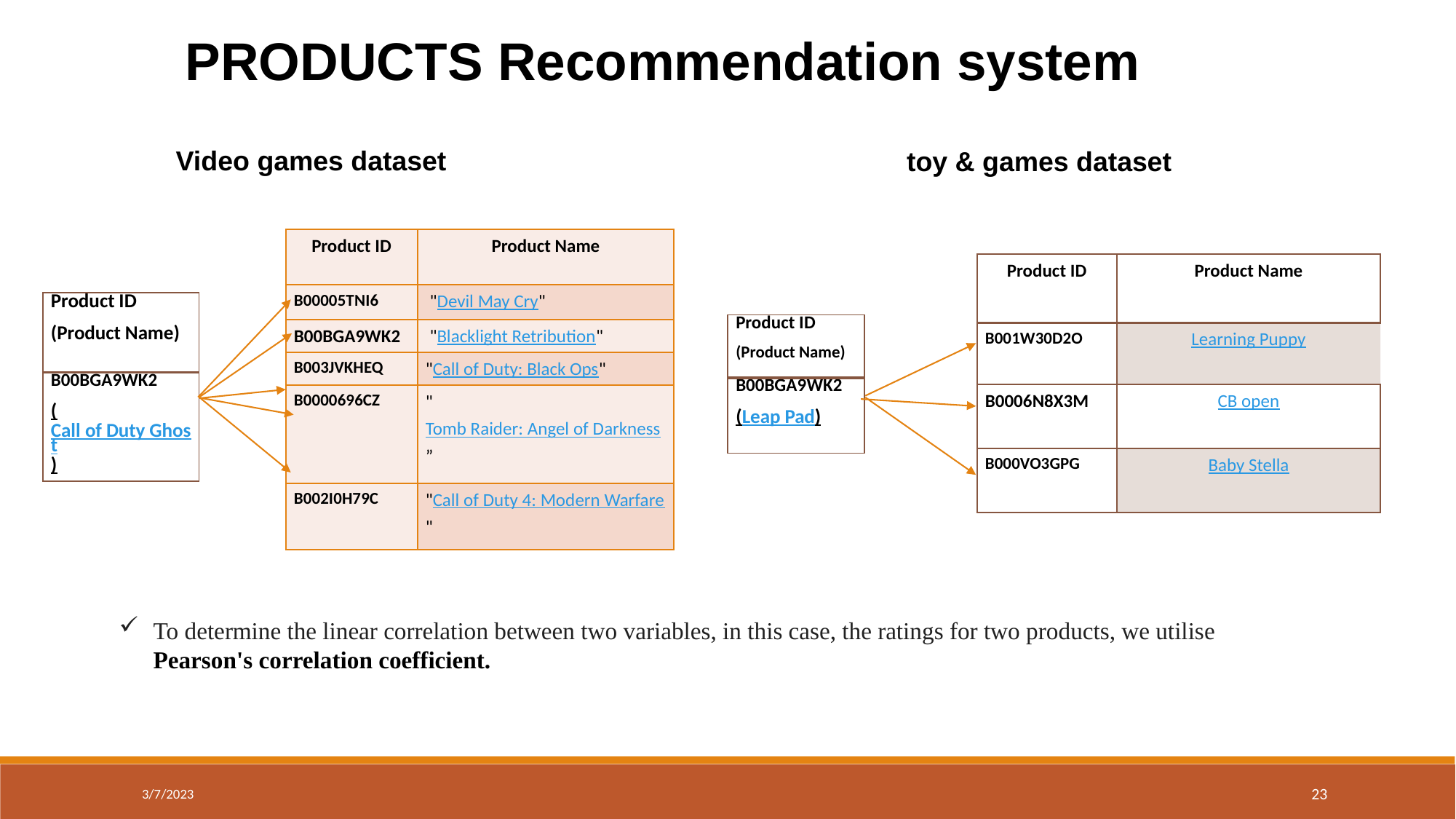

PRODUCTS Recommendation system
Video games dataset
toy & games dataset
| Product ID | Product Name |
| --- | --- |
| B00005TNI6 | "Devil May Cry" |
| B00BGA9WK2 | "Blacklight Retribution" |
| B003JVKHEQ | "Call of Duty: Black Ops" |
| B0000696CZ | "Tomb Raider: Angel of Darkness” |
| B002I0H79C | "Call of Duty 4: Modern Warfare" |
| Product ID | Product Name |
| --- | --- |
| B001W30D2O | Learning Puppy |
| B0006N8X3M | CB open |
| B000VO3GPG | Baby Stella |
| Product ID (Product Name) |
| --- |
| B00BGA9WK2 (Call of Duty Ghost) |
| Product ID (Product Name) |
| --- |
| B00BGA9WK2 (Leap Pad) |
To determine the linear correlation between two variables, in this case, the ratings for two products, we utilise Pearson's correlation coefficient.
3/7/2023
23